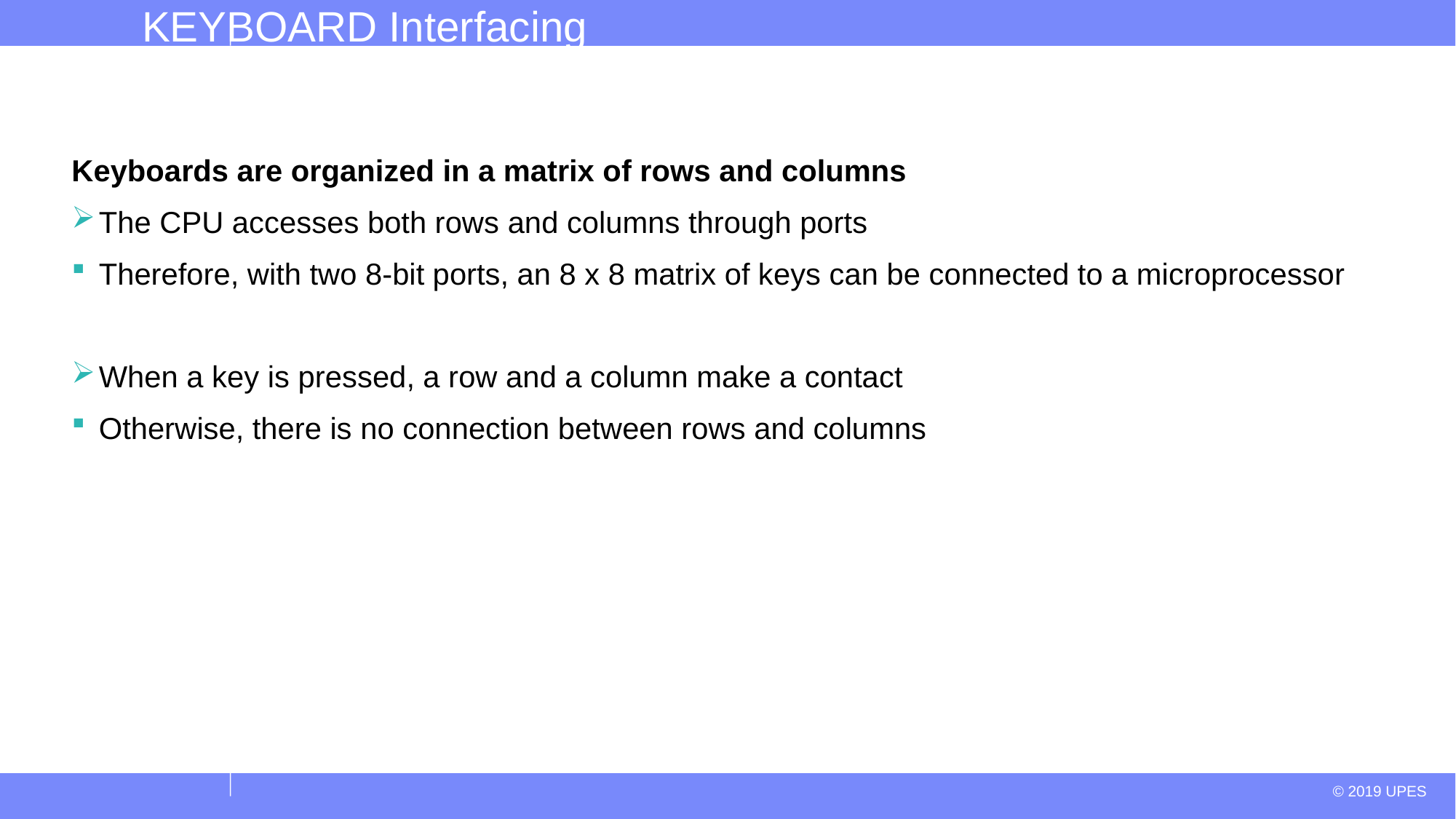

KEYBOARD Interfacing
Keyboards are organized in a matrix of rows and columns
The CPU accesses both rows and columns through ports
Therefore, with two 8-bit ports, an 8 x 8 matrix of keys can be connected to a microprocessor

When a key is pressed, a row and a column make a contact
Otherwise, there is no connection between rows and columns